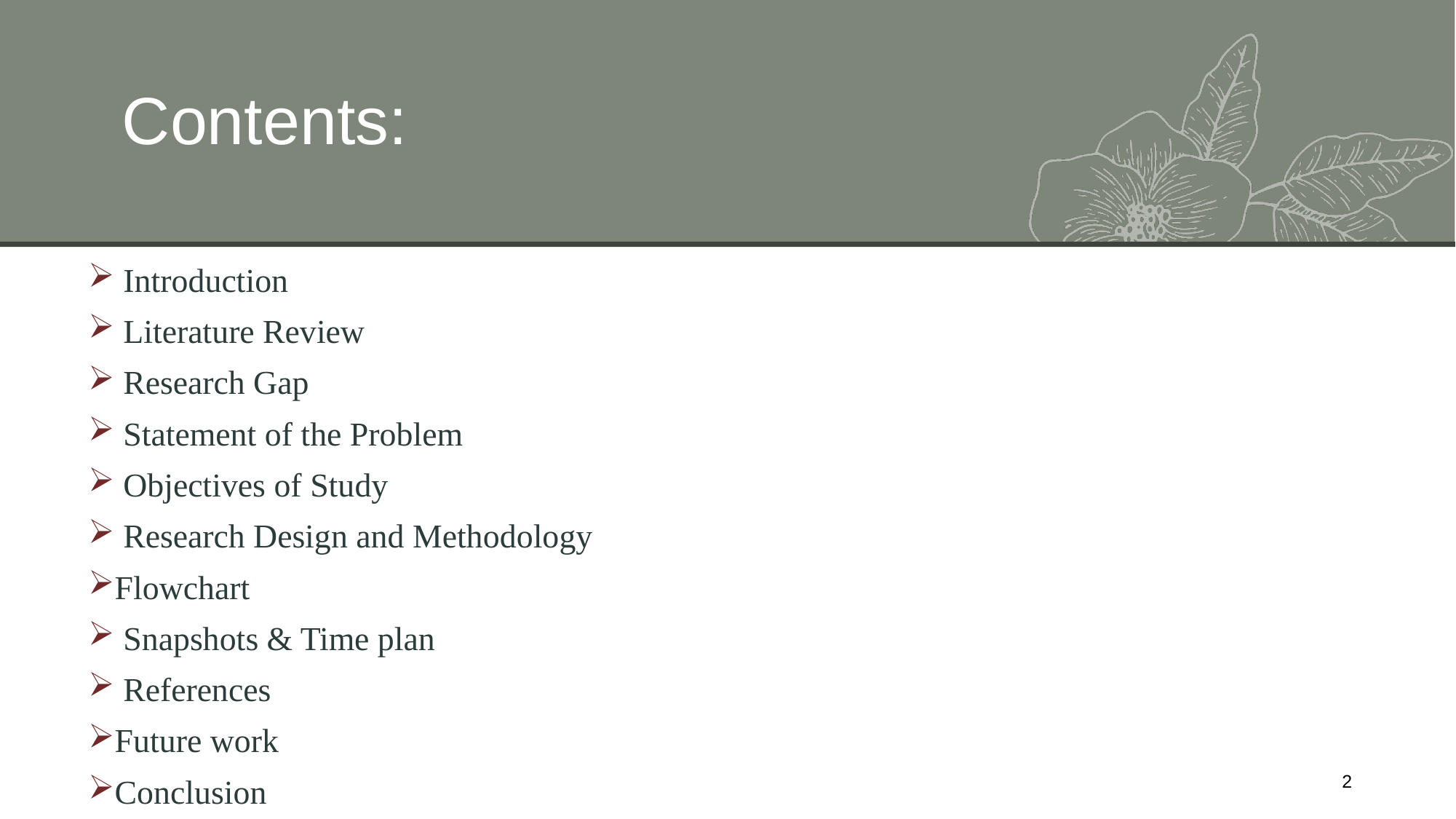

# Contents:
 Introduction
 Literature Review
 Research Gap
 Statement of the Problem
 Objectives of Study
 Research Design and Methodology
Flowchart
 Snapshots & Time plan
 References
Future work
Conclusion

2